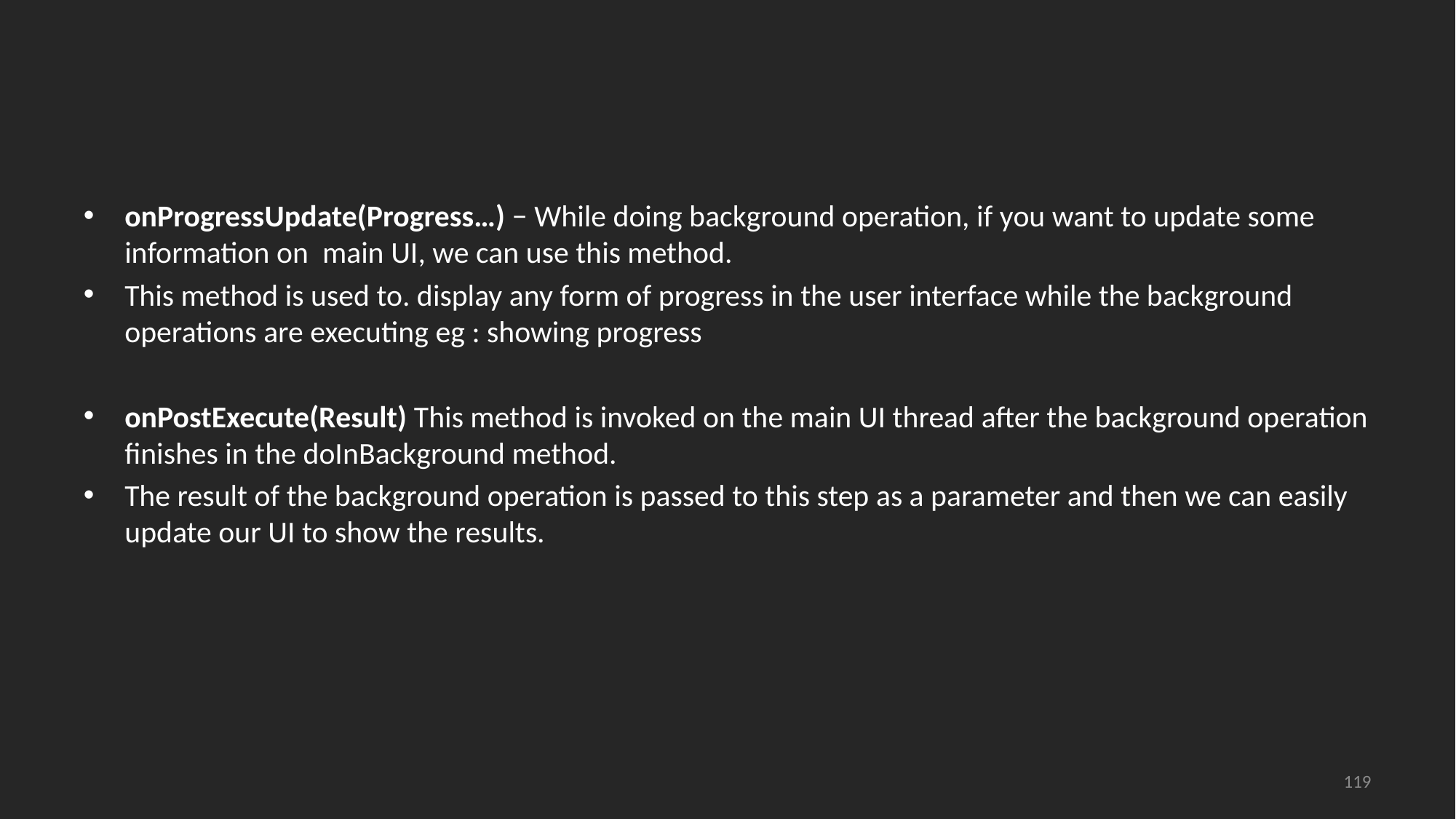

#
onProgressUpdate(Progress…) − While doing background operation, if you want to update some information on  main UI, we can use this method.
This method is used to. display any form of progress in the user interface while the background operations are executing eg : showing progress

onPostExecute(Result) This method is invoked on the main UI thread after the background operation finishes in the doInBackground method.
The result of the background operation is passed to this step as a parameter and then we can easily update our UI to show the results.

119